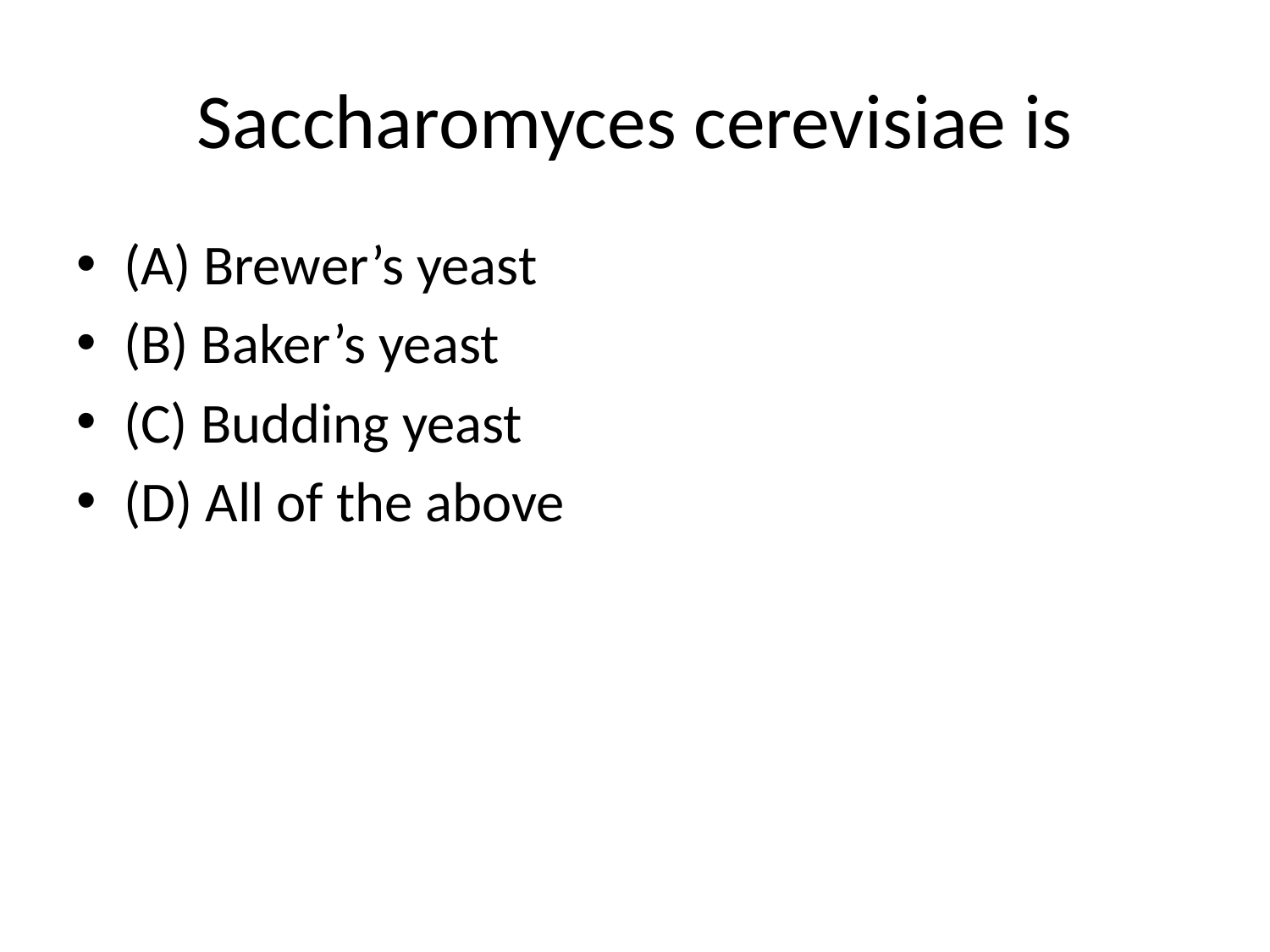

# Saccharomyces cerevisiae is
(A) Brewer’s yeast
(B) Baker’s yeast
(C) Budding yeast
(D) All of the above